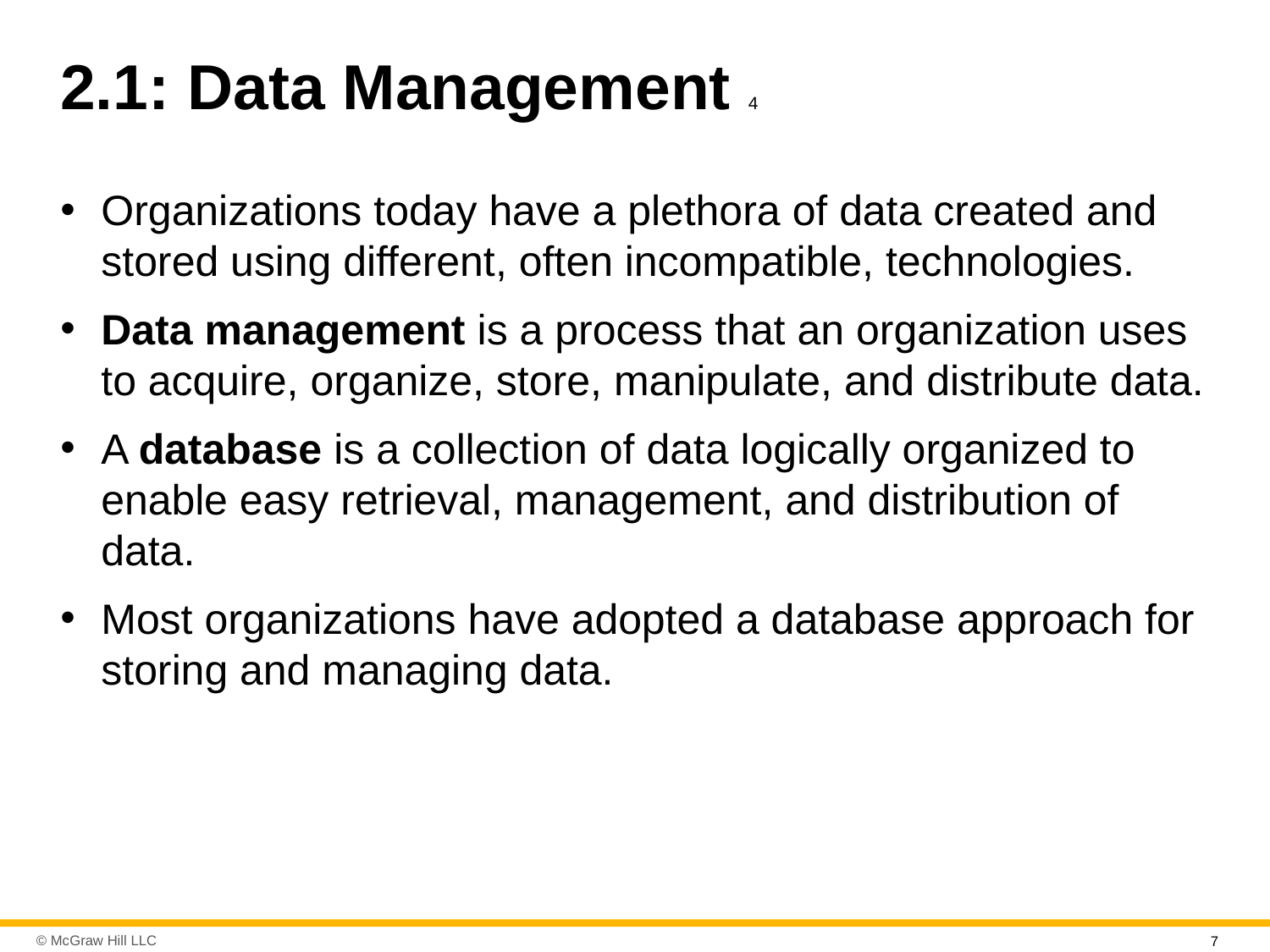

# 2.1: Data Management 4
Organizations today have a plethora of data created and stored using different, often incompatible, technologies.
Data management is a process that an organization uses to acquire, organize, store, manipulate, and distribute data.
A database is a collection of data logically organized to enable easy retrieval, management, and distribution of data.
Most organizations have adopted a database approach for storing and managing data.
7